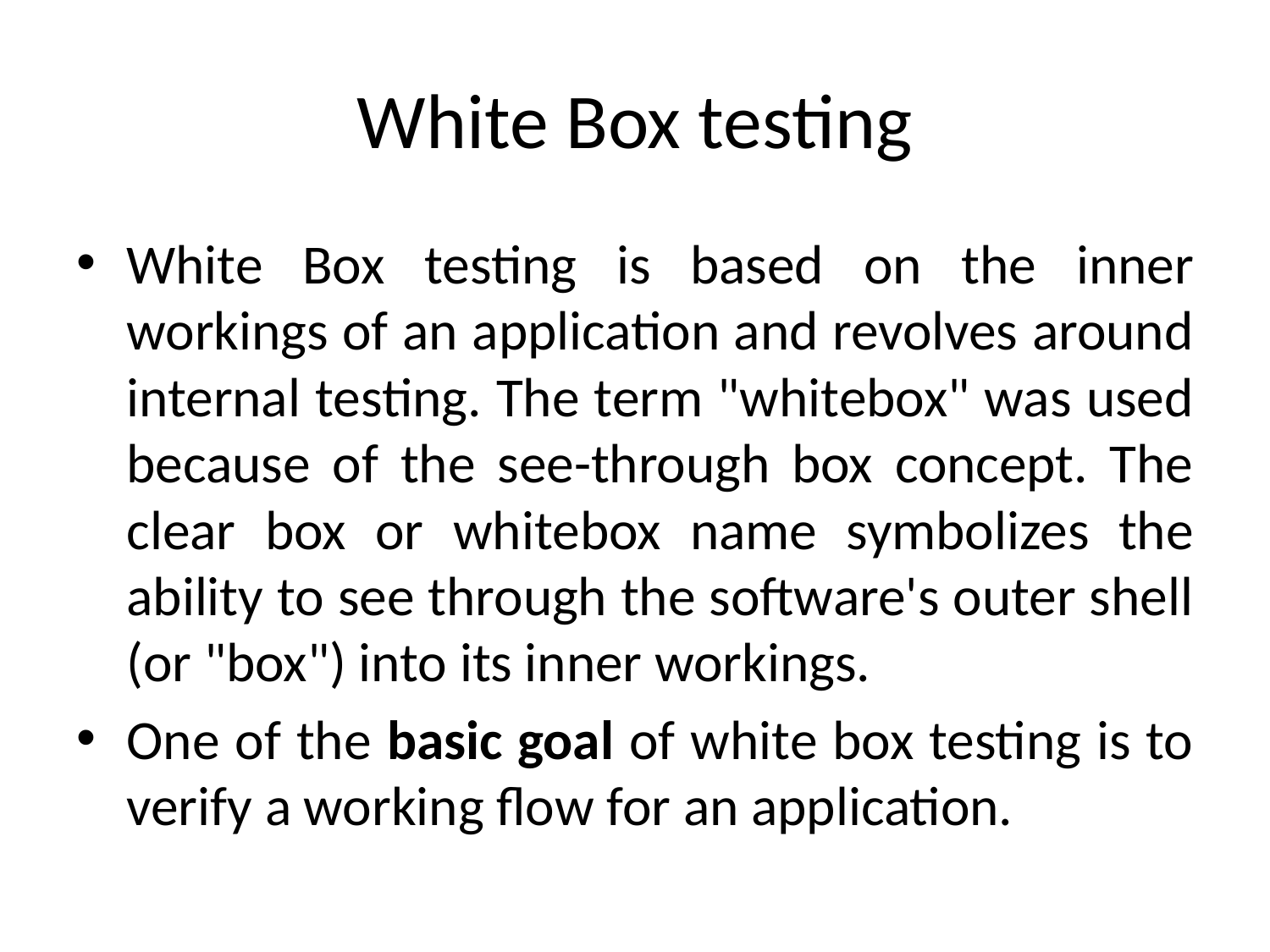

# White Box testing
White Box testing is based on the inner workings of an application and revolves around internal testing. The term "whitebox" was used because of the see-through box concept. The clear box or whitebox name symbolizes the ability to see through the software's outer shell (or "box") into its inner workings.
One of the basic goal of white box testing is to verify a working flow for an application.